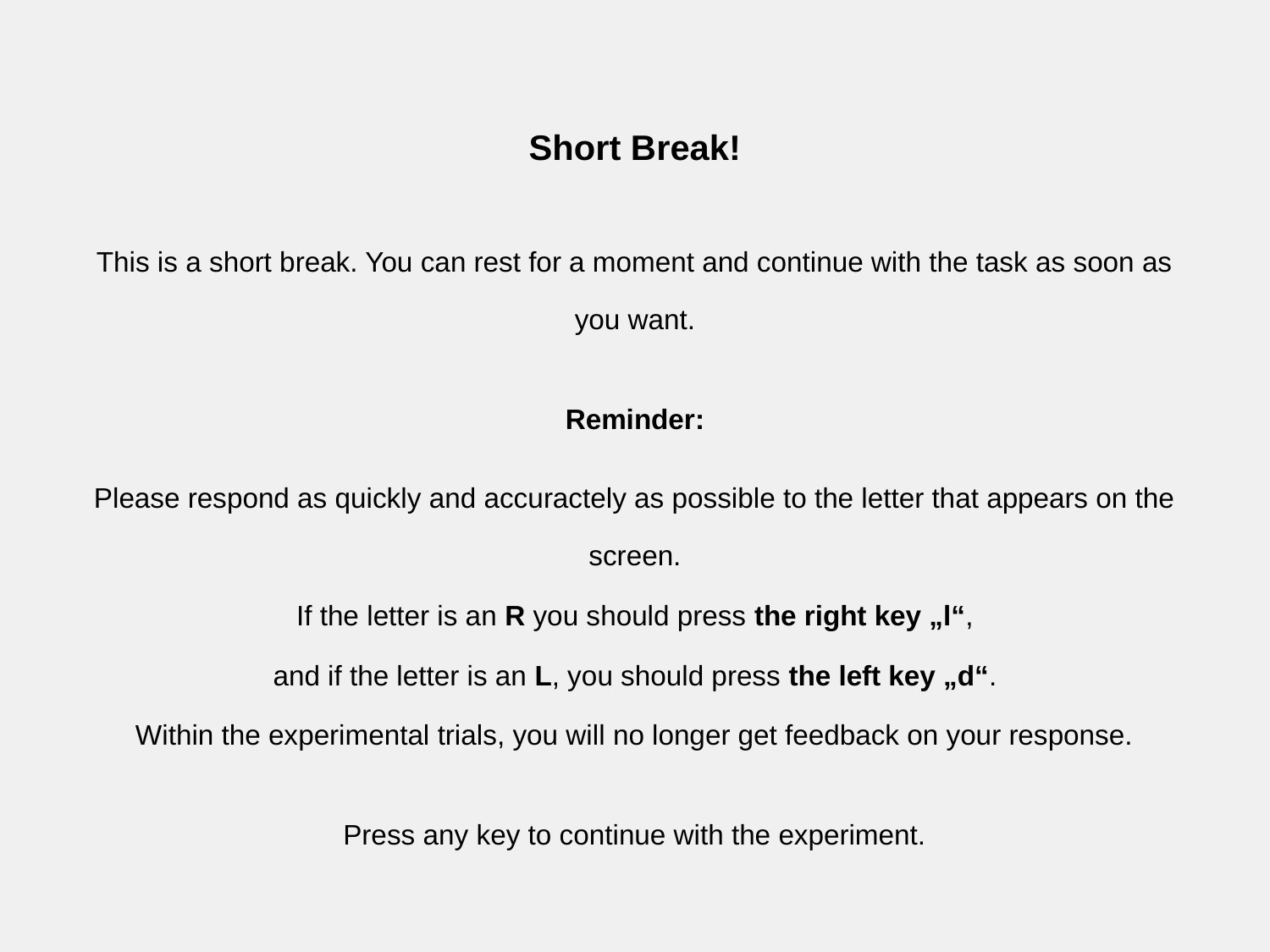

Short Break!
This is a short break. You can rest for a moment and continue with the task as soon as you want.
Reminder:
Please respond as quickly and accuractely as possible to the letter that appears on the screen.
If the letter is an R you should press the right key „l“,
and if the letter is an L, you should press the left key „d“.
Within the experimental trials, you will no longer get feedback on your response.
Press any key to continue with the experiment.